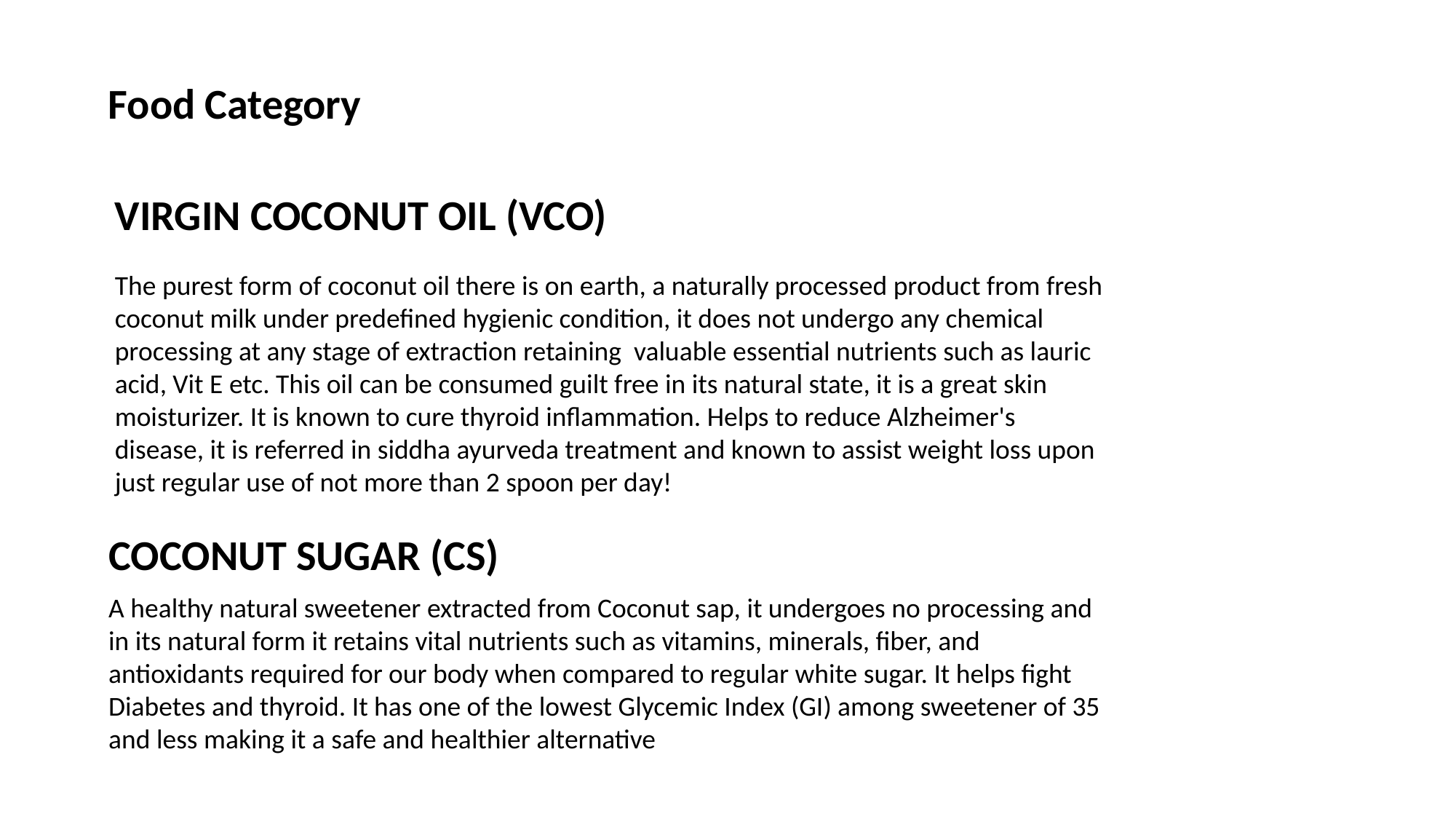

Food Category
VIRGIN COCONUT OIL (VCO)
The purest form of coconut oil there is on earth, a naturally processed product from fresh coconut milk under predefined hygienic condition, it does not undergo any chemical processing at any stage of extraction retaining  valuable essential nutrients such as lauric acid, Vit E etc. This oil can be consumed guilt free in its natural state, it is a great skin moisturizer. It is known to cure thyroid inflammation. Helps to reduce Alzheimer's disease, it is referred in siddha ayurveda treatment and known to assist weight loss upon just regular use of not more than 2 spoon per day!
COCONUT SUGAR (CS)
A healthy natural sweetener extracted from Coconut sap, it undergoes no processing and in its natural form it retains vital nutrients such as vitamins, minerals, fiber, and antioxidants required for our body when compared to regular white sugar. It helps fight Diabetes and thyroid. It has one of the lowest Glycemic Index (GI) among sweetener of 35 and less making it a safe and healthier alternative